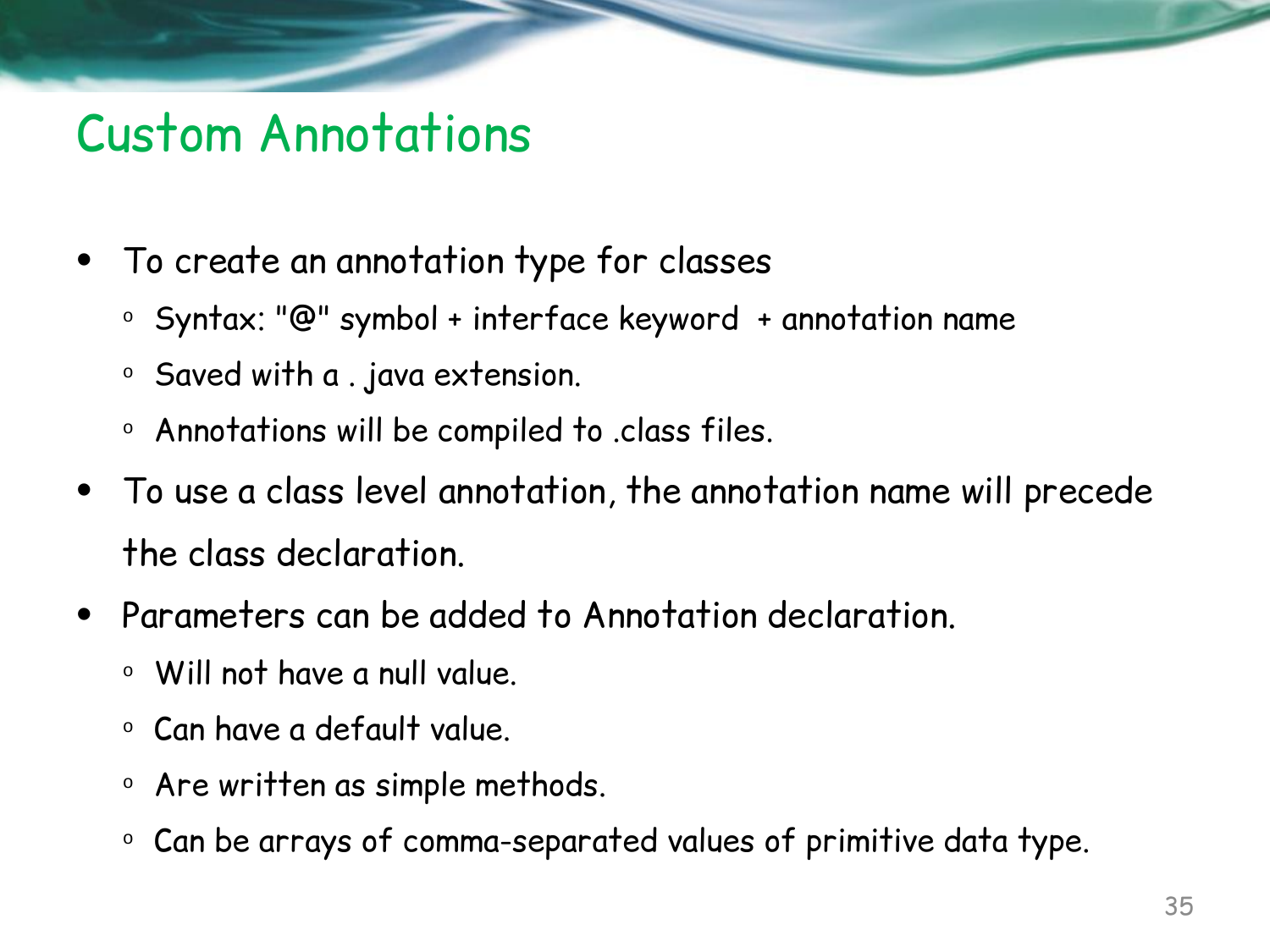

# Custom Annotations
To create an annotation type for classes
Syntax: "@" symbol + interface keyword  + annotation name
Saved with a . java extension.
Annotations will be compiled to .class files.
To use a class level annotation, the annotation name will precede the class declaration.
Parameters can be added to Annotation declaration.
Will not have a null value.
Can have a default value.
Are written as simple methods.
Can be arrays of comma-separated values of primitive data type.

35